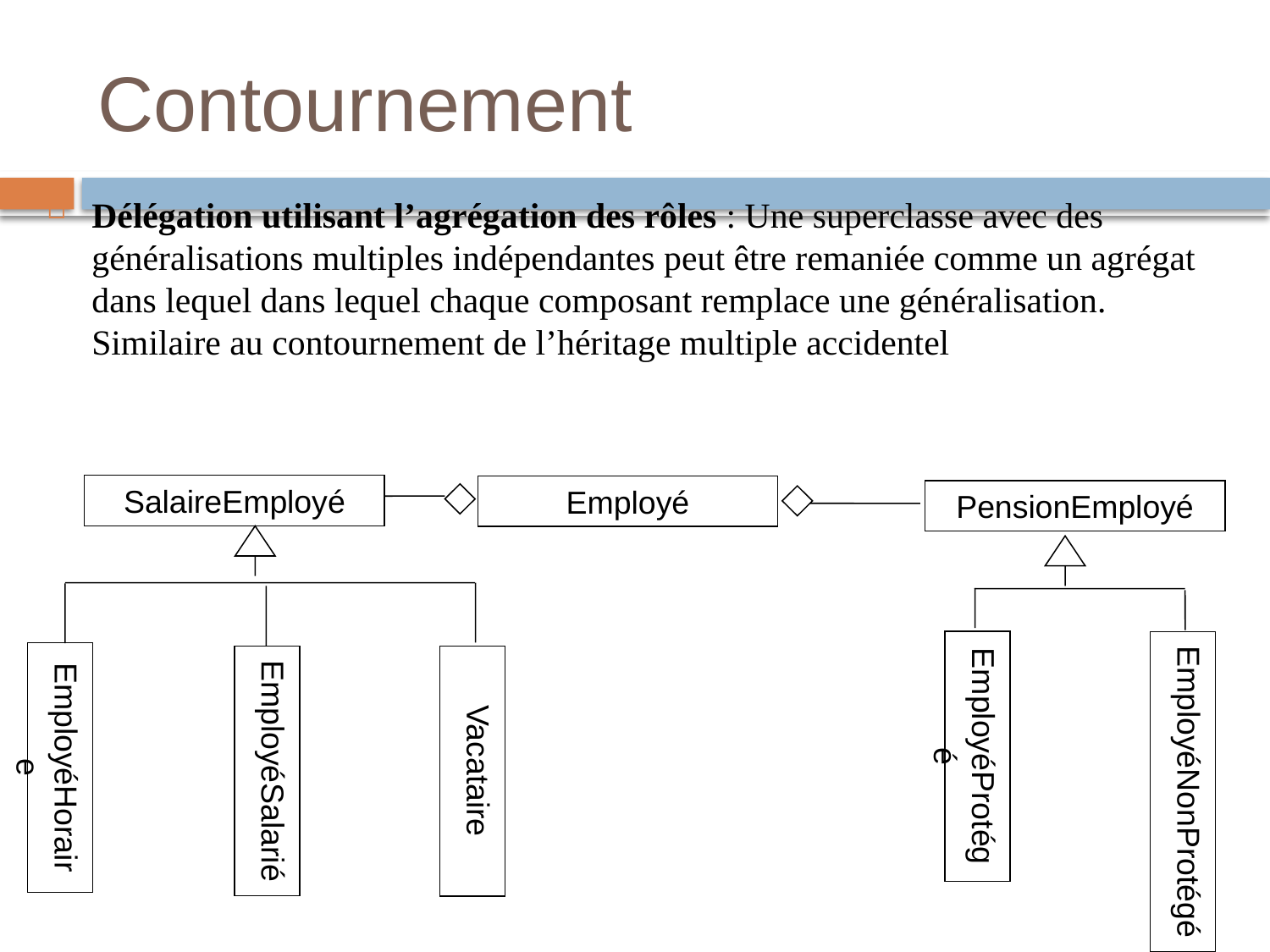

# Contournement
Délégation utilisant l’agrégation des rôles : Une superclasse avec des généralisations multiples indépendantes peut être remaniée comme un agrégat dans lequel dans lequel chaque composant remplace une généralisation. Similaire au contournement de l’héritage multiple accidentel
SalaireEmployé
Employé
PensionEmployé

EmployéProtégé
EmployéNonProtégé
EmployéHoraire
EmployéSalarié
Vacataire